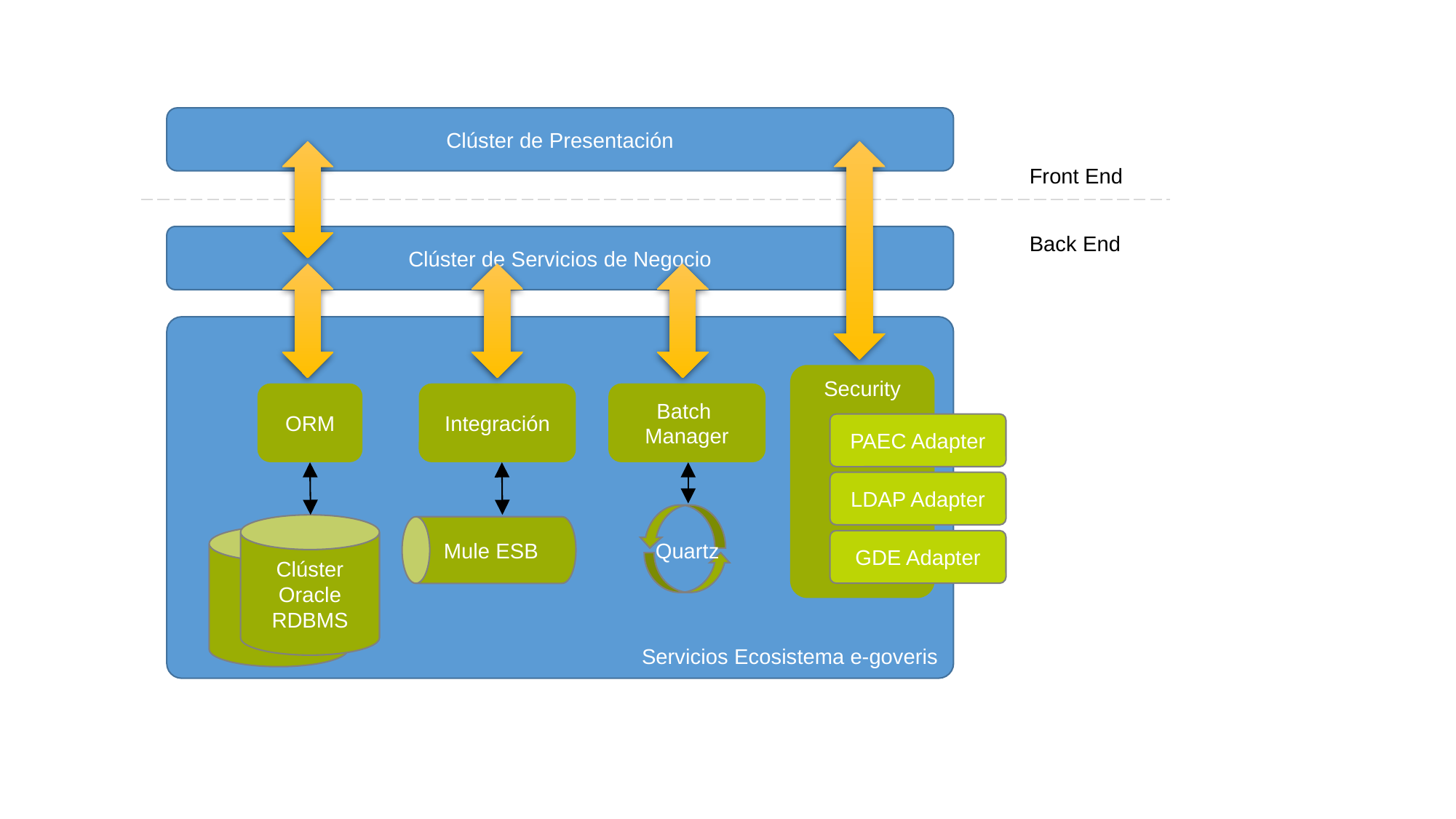

Clúster de Presentación

Front End
Back End
Clúster de Servicios de Negocio

Servicios Ecosistema e-goveris
Security
ORM
Integración
Batch
Manager
PAEC Adapter

LDAP Adapter

Clúster Oracle RDBMS
Clúster Oracle RDBMS
GDE Adapter
Quartz
Mule ESB